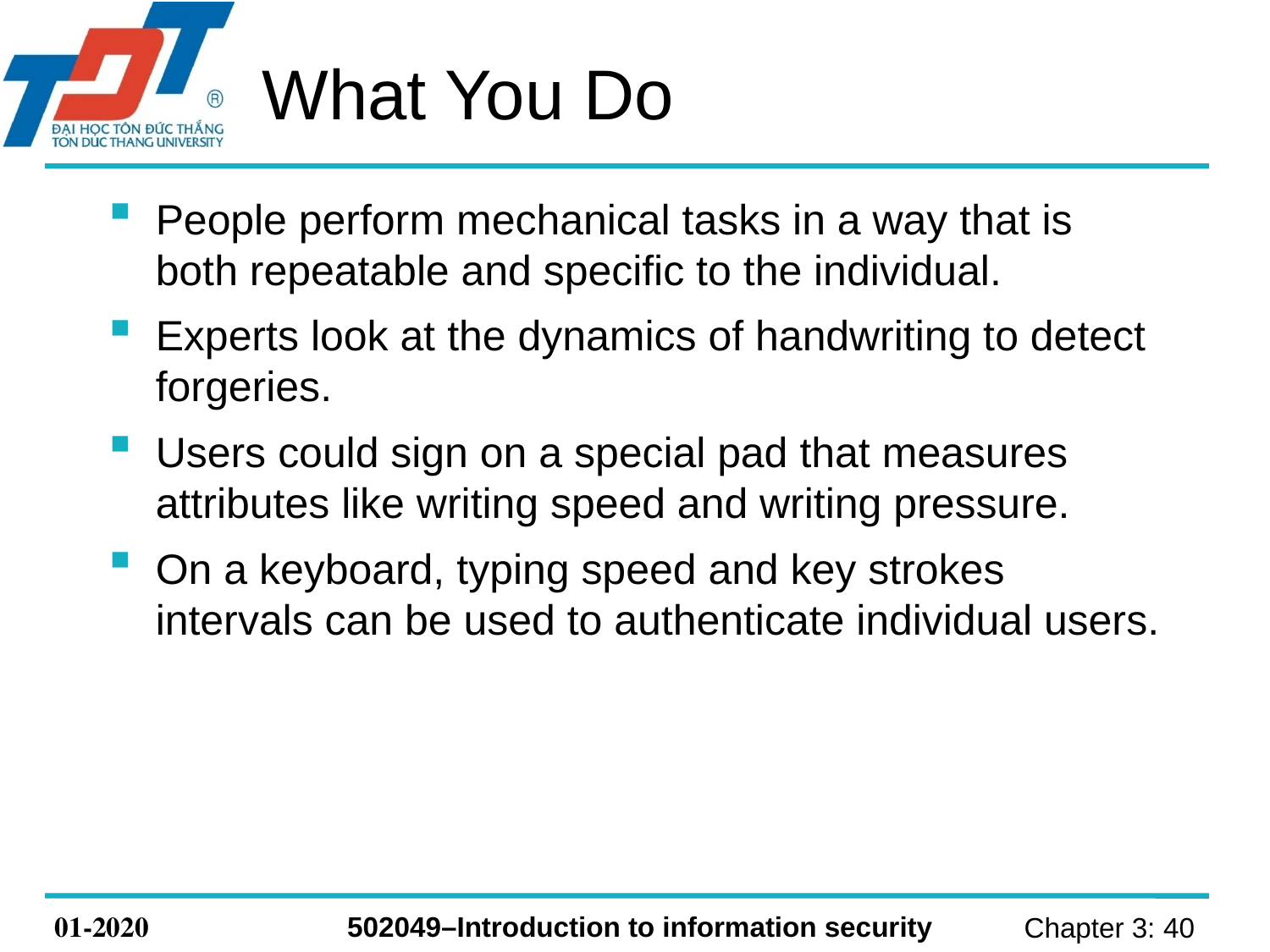

# What You Do
People perform mechanical tasks in a way that is both repeatable and specific to the individual.
Experts look at the dynamics of handwriting to detect forgeries.
Users could sign on a special pad that measures attributes like writing speed and writing pressure.
On a keyboard, typing speed and key strokes intervals can be used to authenticate individual users.